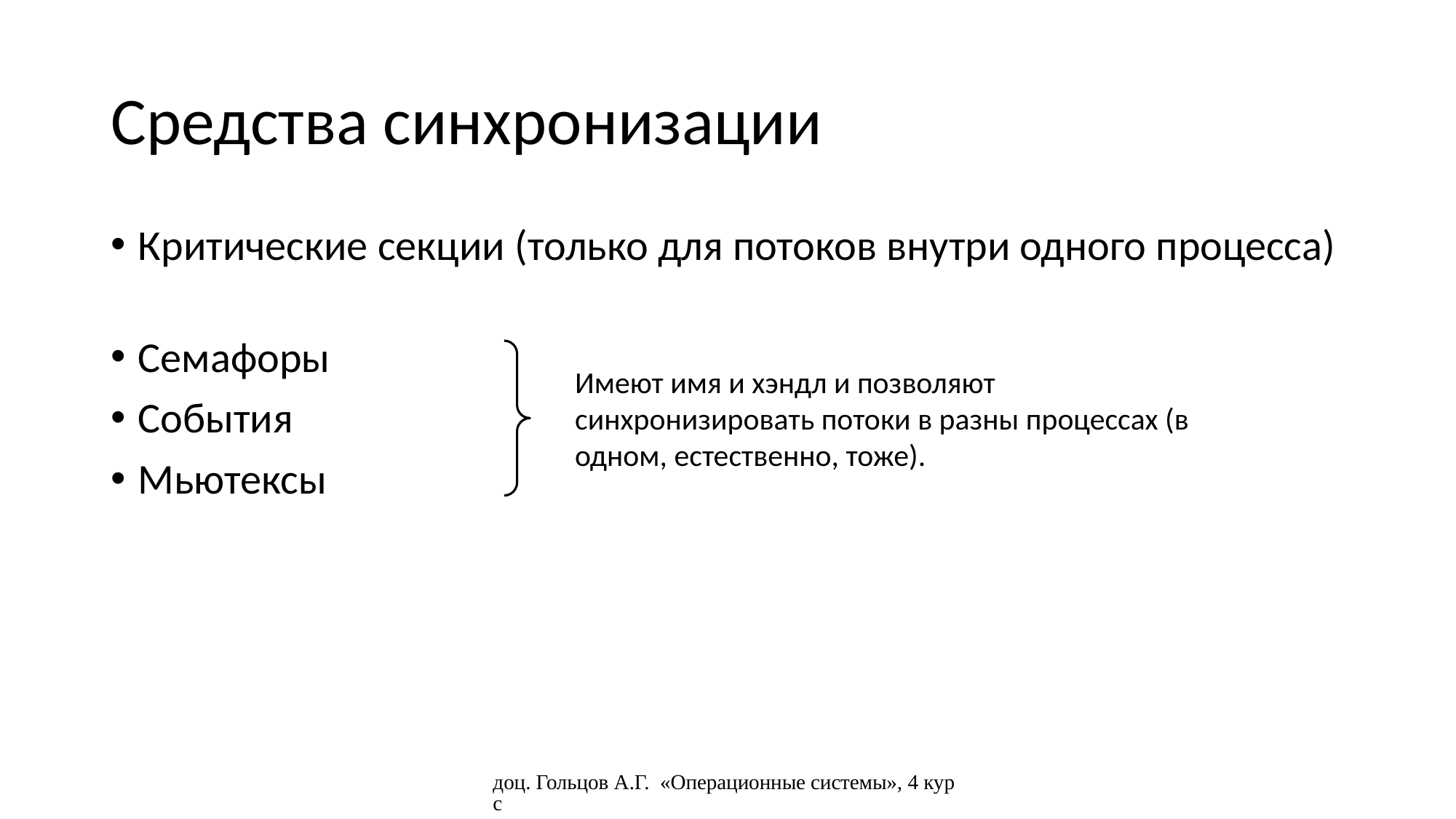

# Средства синхронизации
Критические секции (только для потоков внутри одного процесса)
Семафоры
События
Мьютексы

Имеют имя и хэндл и позволяют синхронизировать потоки в разны процессах (в одном, естественно, тоже).
доц. Гольцов А.Г.  «Операционные системы», 4 курс